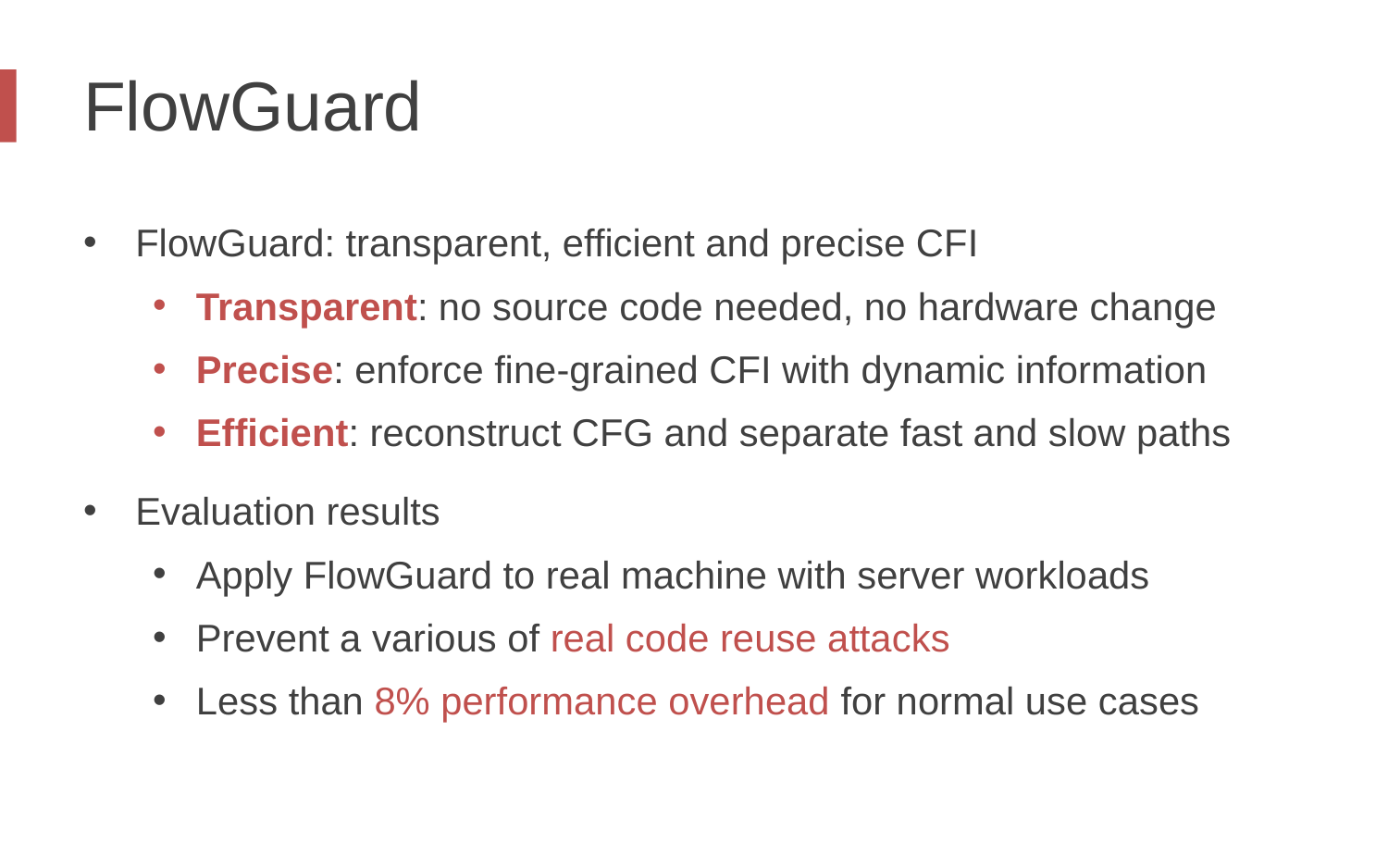

# FlowGuard
FlowGuard: transparent, efficient and precise CFI
Transparent: no source code needed, no hardware change
Precise: enforce fine-grained CFI with dynamic information
Efficient: reconstruct CFG and separate fast and slow paths
Evaluation results
Apply FlowGuard to real machine with server workloads
Prevent a various of real code reuse attacks
Less than 8% performance overhead for normal use cases